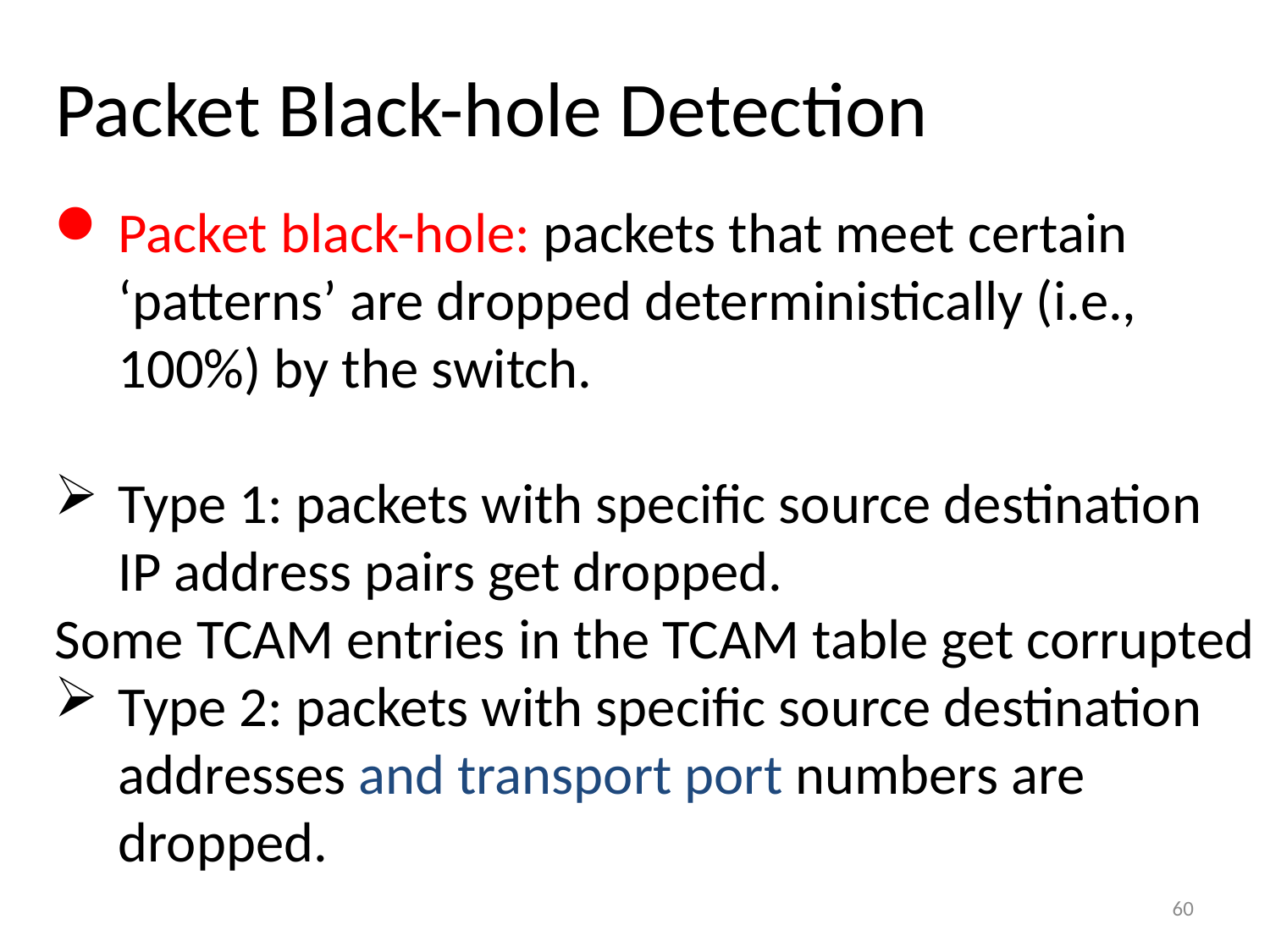

# Packet Black-hole Detection
Packet black-hole: packets that meet certain ‘patterns’ are dropped deterministically (i.e., 100%) by the switch.

Type 1: packets with specific source destination IP address pairs get dropped.
Some TCAM entries in the TCAM table get corrupted
Type 2: packets with specific source destination addresses and transport port numbers are dropped.

60